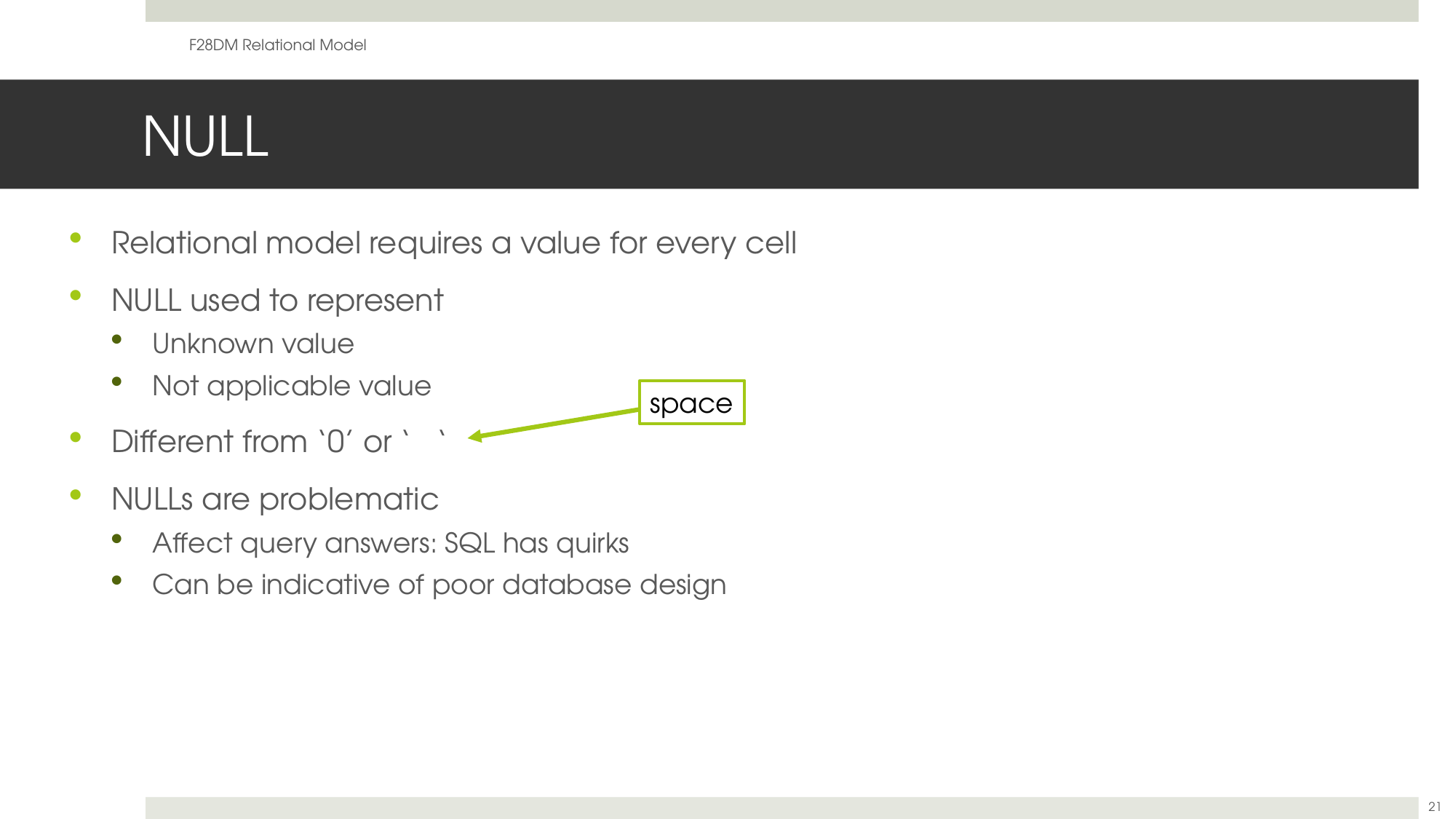

F28DM Relational Model

# NULL
Relational model requires a value for every cell
NULL used to represent
Unknown value
Not applicable value
Different from ‘0’ or ‘   ‘
NULLs are problematic
Affect query answers: SQL has quirks
Can be indicative of poor database design
space
21